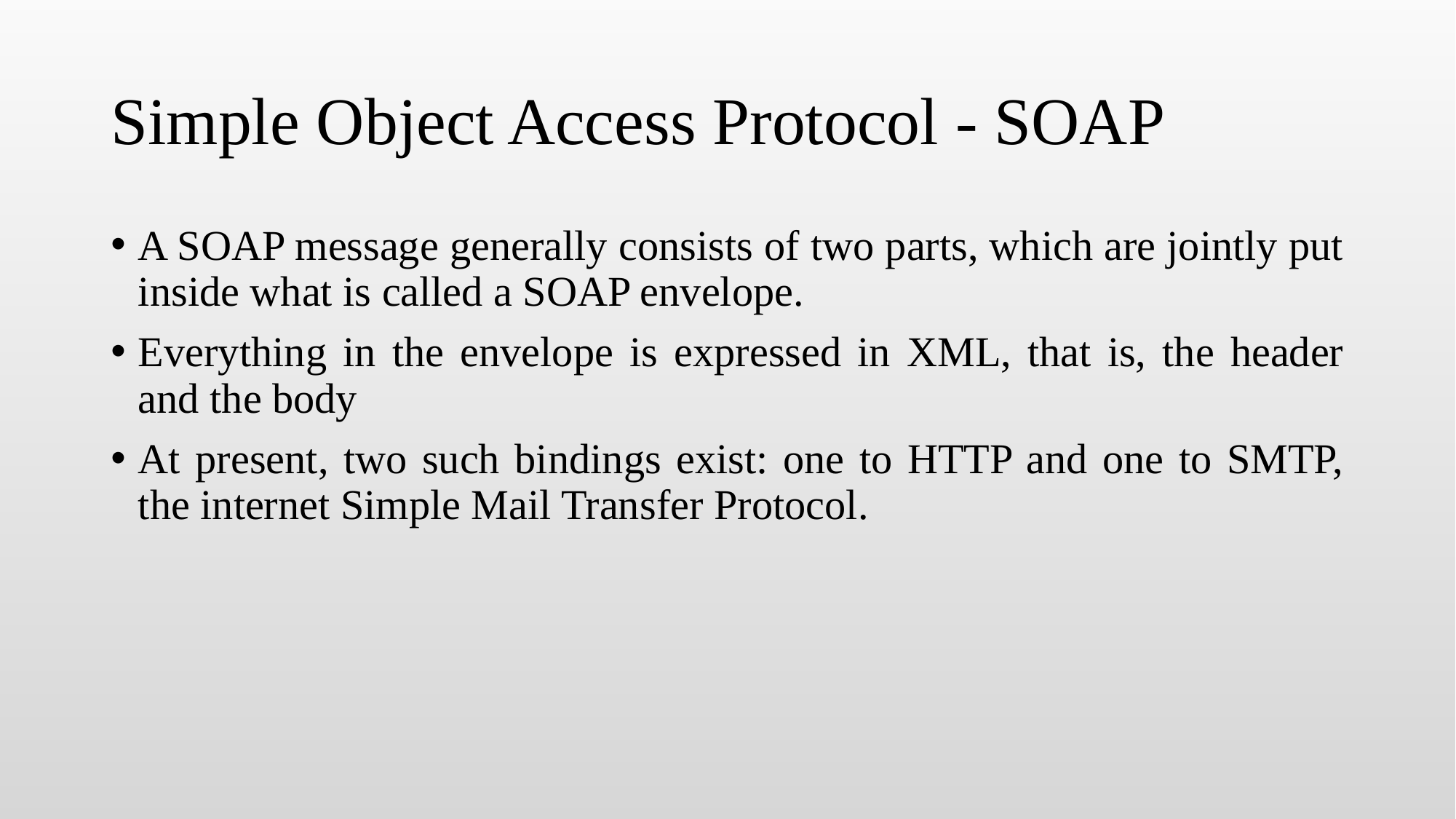

# Simple Object Access Protocol - SOAP
A SOAP message generally consists of two parts, which are jointly put inside what is called a SOAP envelope.
Everything in the envelope is expressed in XML, that is, the header and the body
At present, two such bindings exist: one to HTTP and one to SMTP, the internet Simple Mail Transfer Protocol.